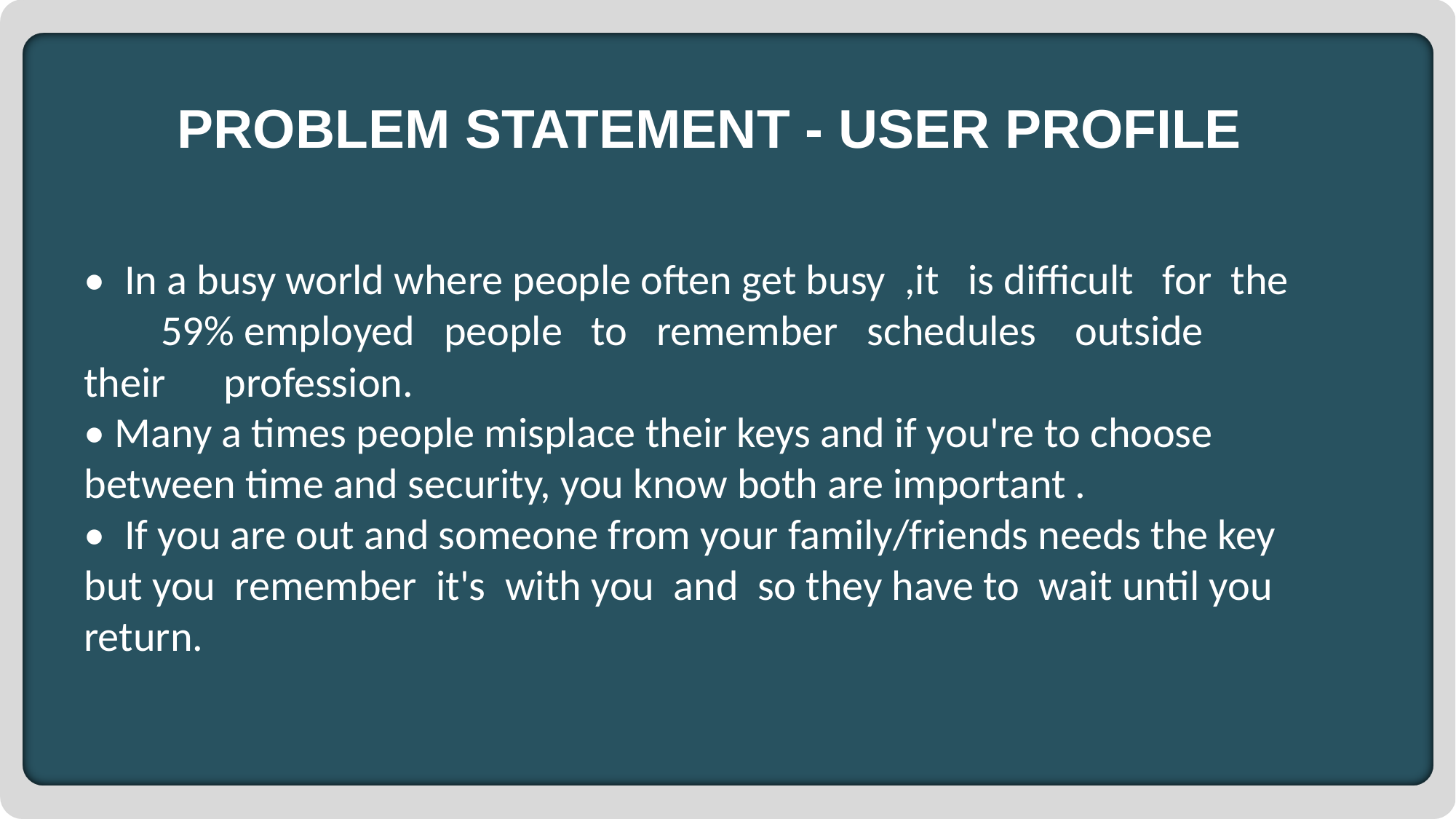

PROBLEM STATEMENT - USER PROFILE
•  In a busy world where people often get busy  ,it   is difficult   for  the          59% employed   people   to   remember   schedules    outside   their      profession.
• Many a times people misplace their keys and if you're to choose         between time and security, you know both are important .
•  If you are out and someone from your family/friends needs the key but you  remember  it's  with you  and  so they have to  wait until you return.